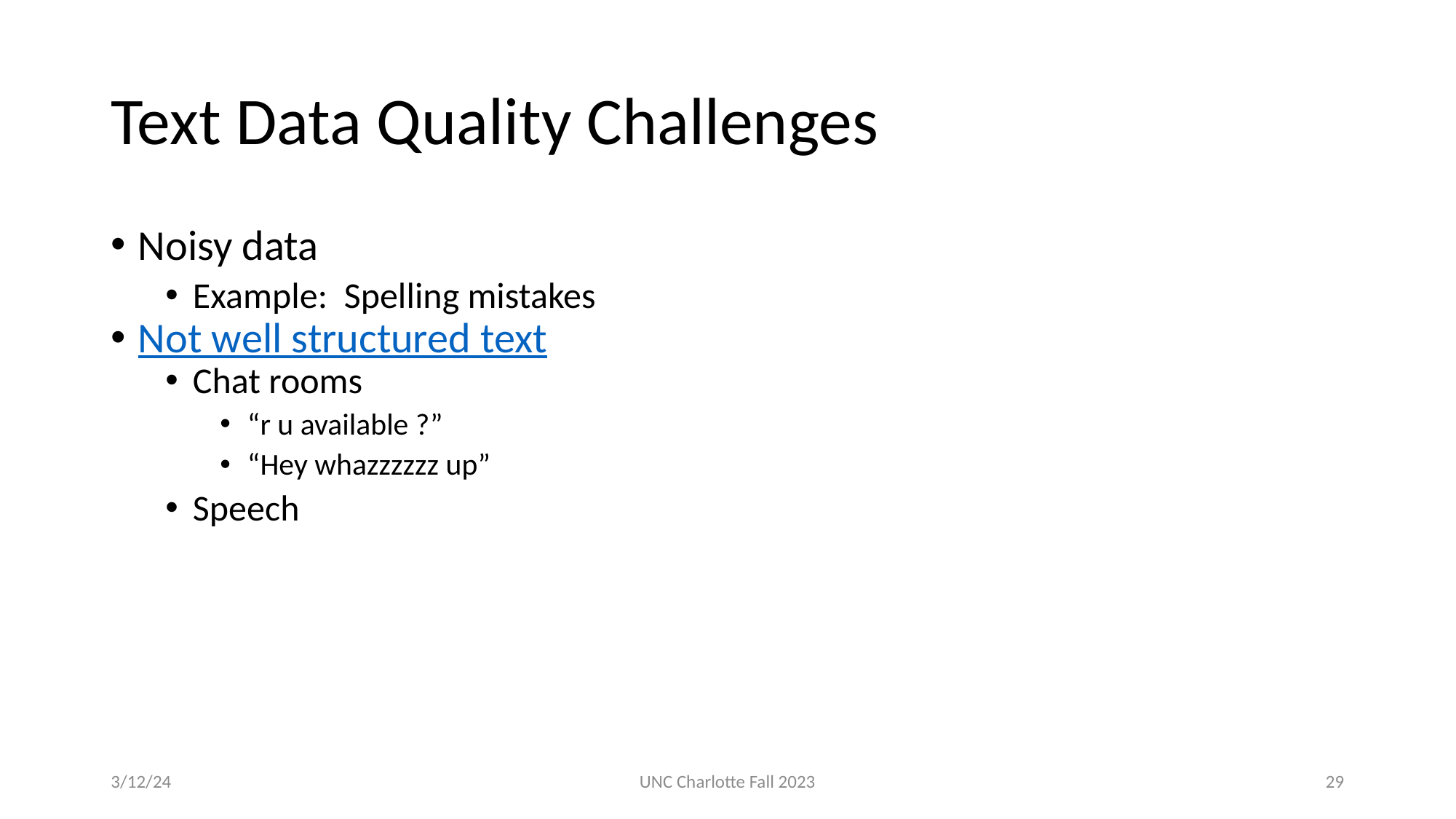

# Text Data Quality Challenges
Noisy data
Example:  Spelling mistakes
Not well structured text
Chat rooms
“r u available ?”
“Hey whazzzzzz up”
Speech

3/12/24
UNC Charlotte Fall 2023
29